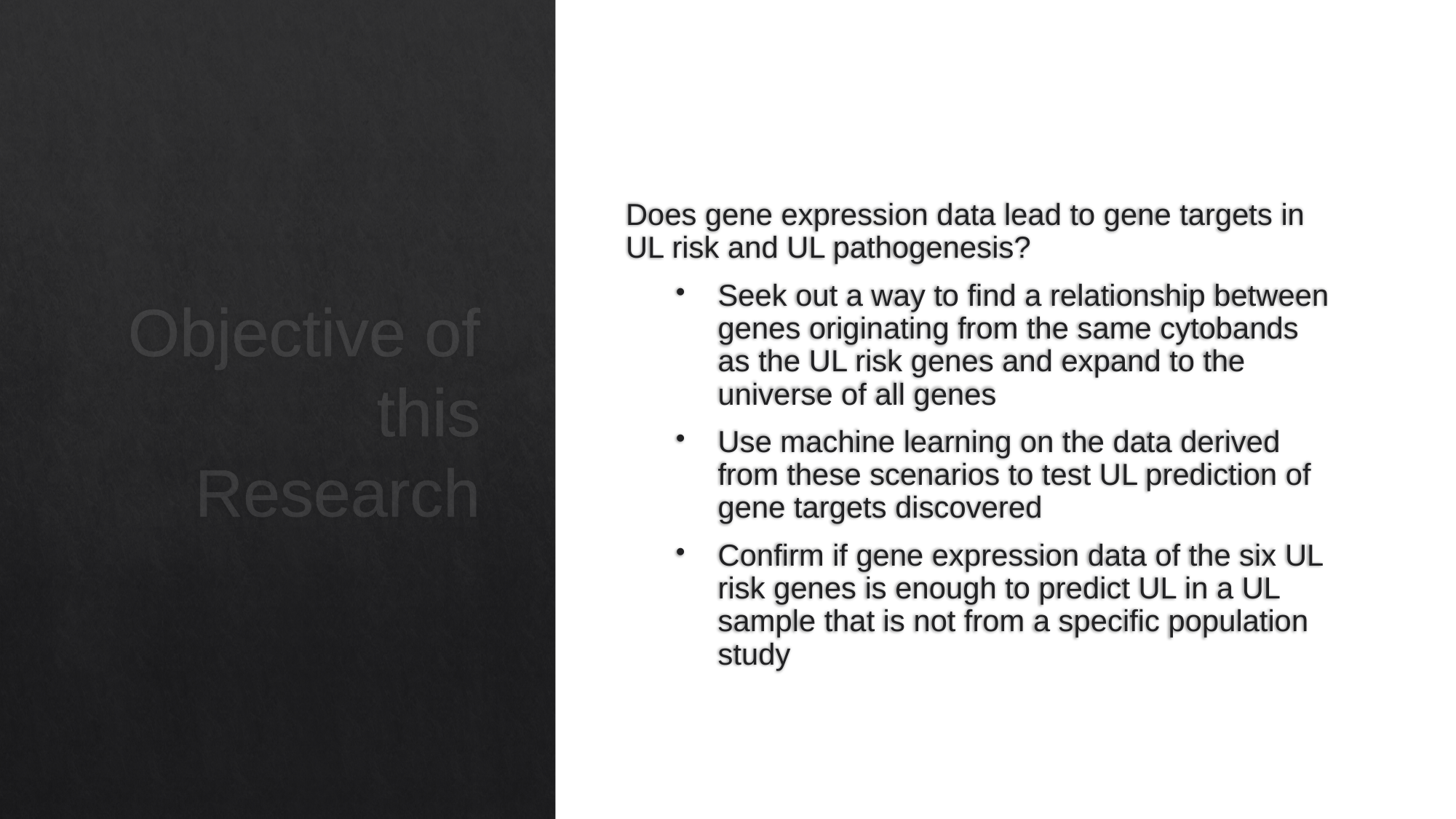

Does gene expression data lead to gene targets in UL risk and UL pathogenesis?
Seek out a way to find a relationship between genes originating from the same cytobands as the UL risk genes and expand to the universe of all genes
Use machine learning on the data derived from these scenarios to test UL prediction of gene targets discovered
Confirm if gene expression data of the six UL risk genes is enough to predict UL in a UL sample that is not from a specific population study
# Objective of this Research